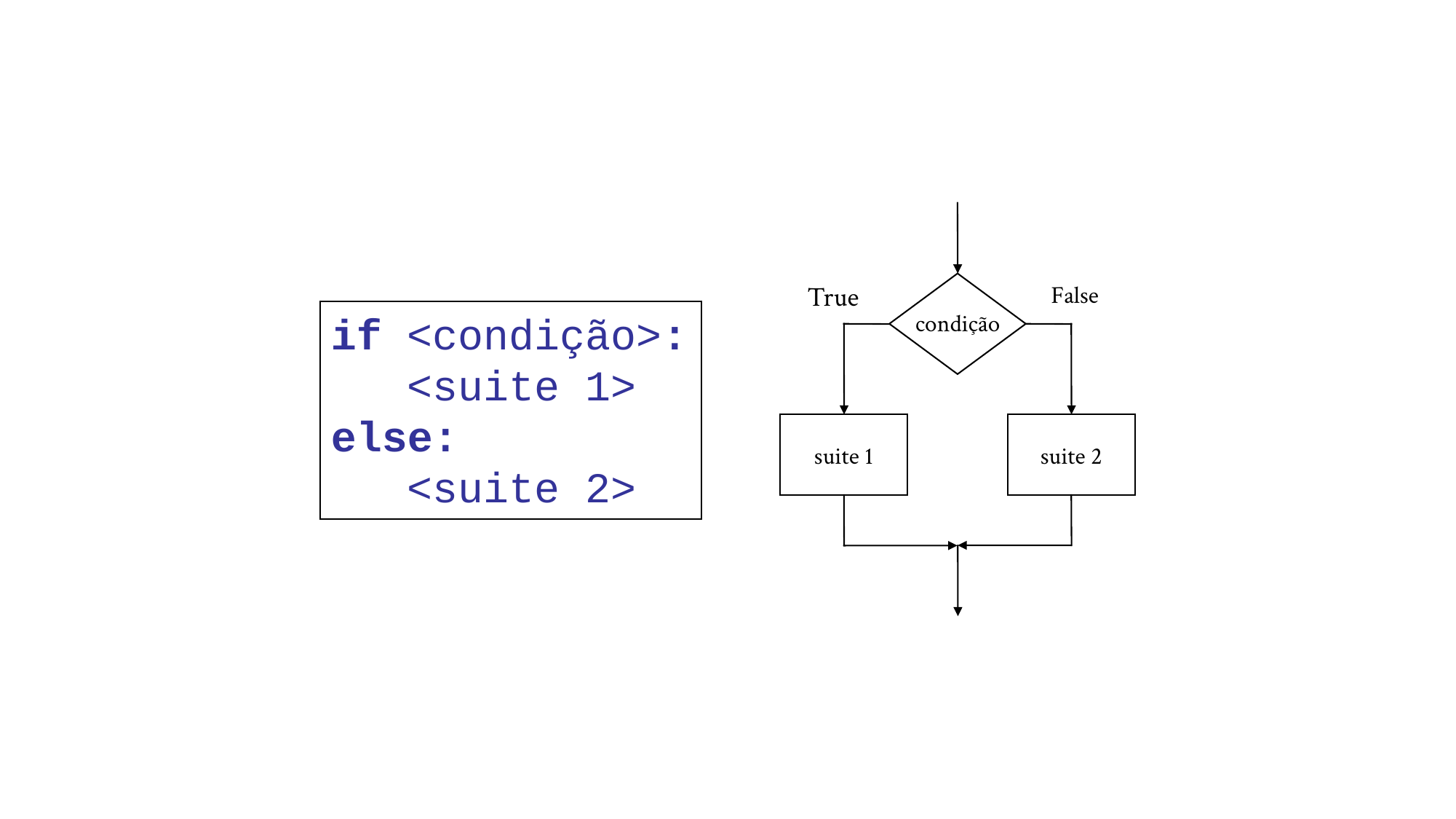

False
True

if <condição>:
   <suite 1>
else:
   <suite 2>
condição

suite 1
suite 2